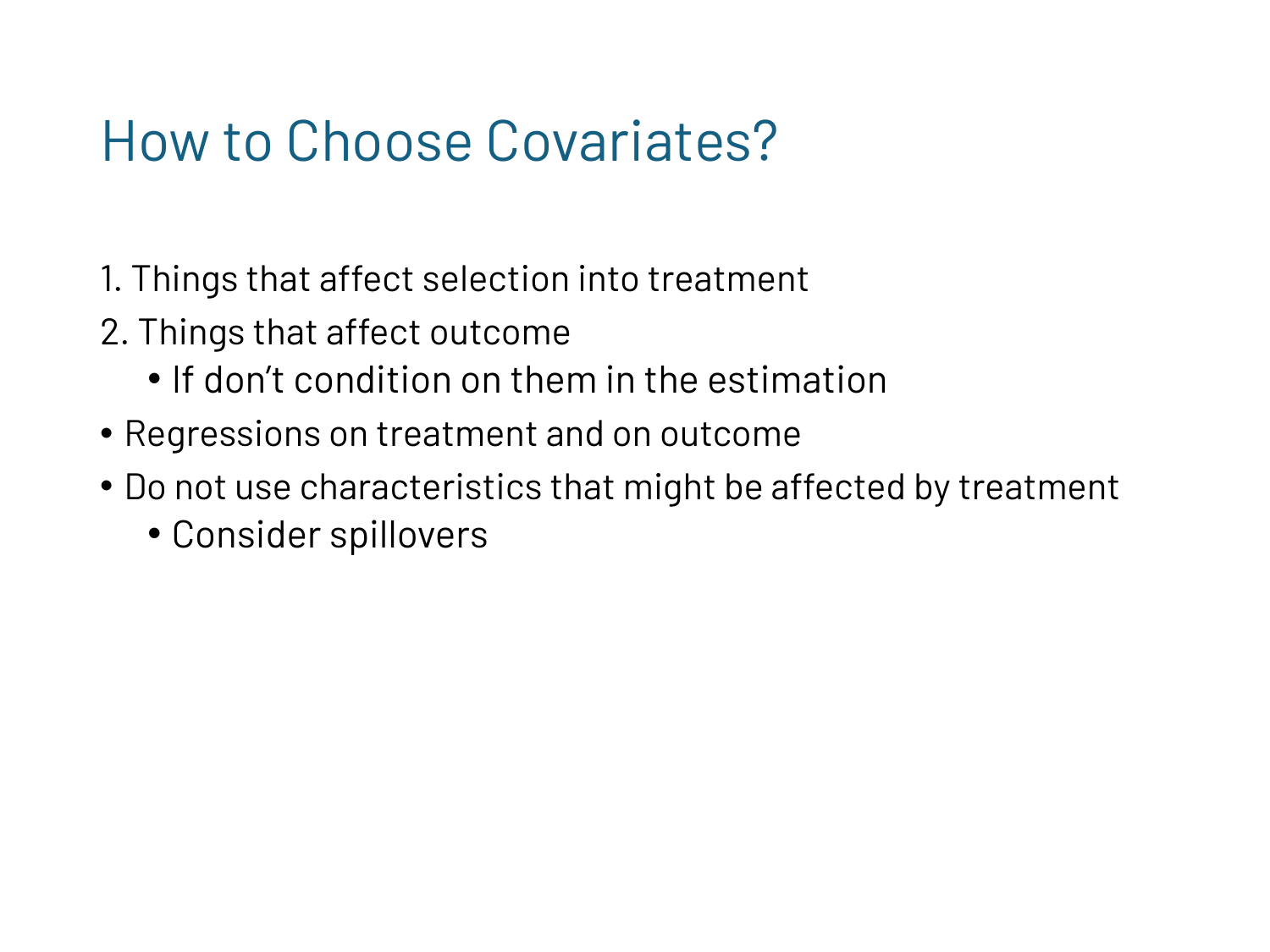

# How to Choose Covariates?
1. Things that affect selection into treatment
2. Things that affect outcome
If don’t condition on them in the estimation
Regressions on treatment and on outcome
Do not use characteristics that might be affected by treatment
Consider spillovers